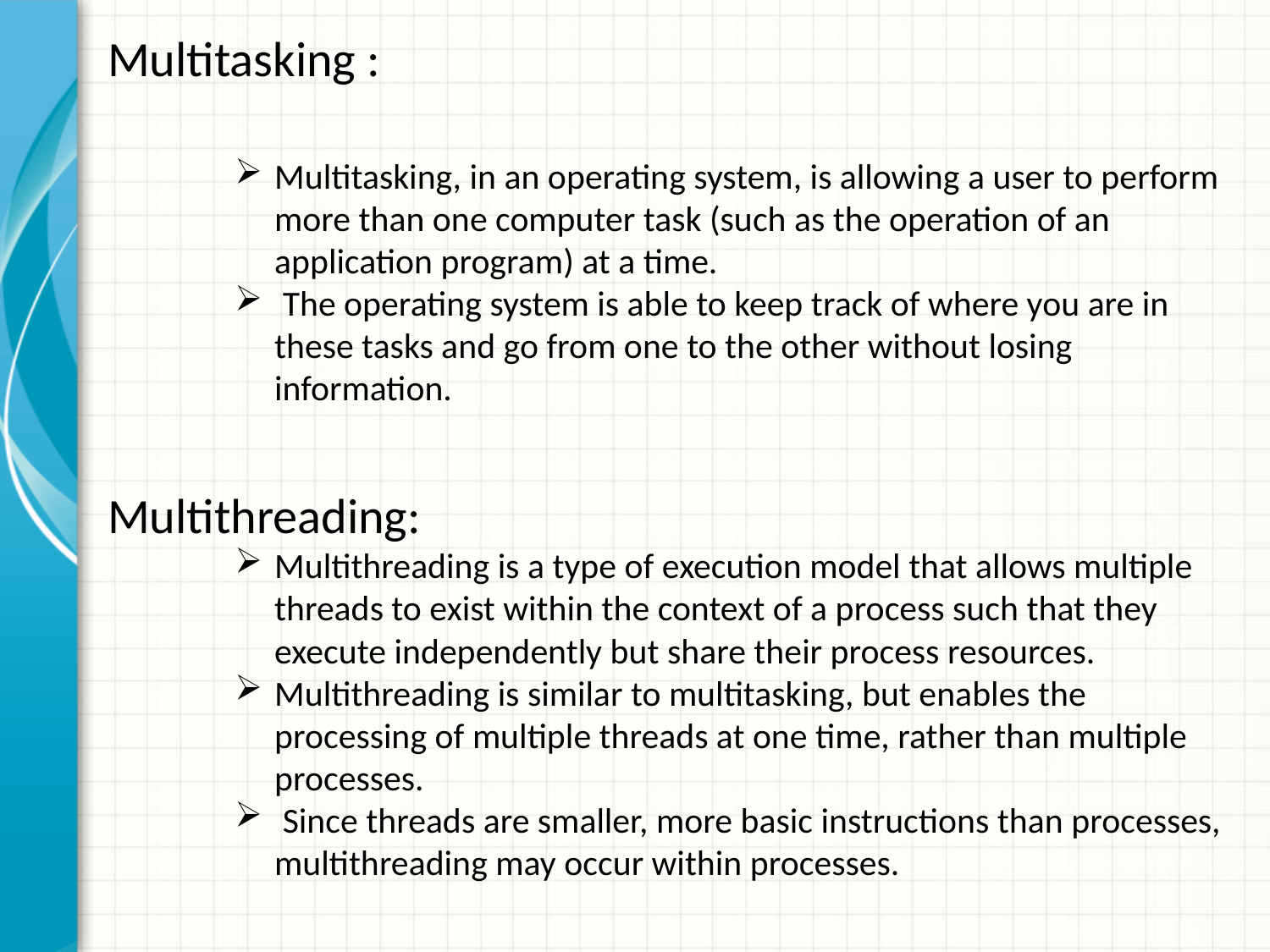

Multitasking :

Multitasking, in an operating system, is allowing a user to perform more than one computer task (such as the operation of an application program) at a time.
 The operating system is able to keep track of where you are in these tasks and go from one to the other without losing information.

Multithreading:
Multithreading is a type of execution model that allows multiple threads to exist within the context of a process such that they execute independently but share their process resources.
Multithreading is similar to multitasking, but enables the processing of multiple threads at one time, rather than multiple processes.
 Since threads are smaller, more basic instructions than processes, multithreading may occur within processes.